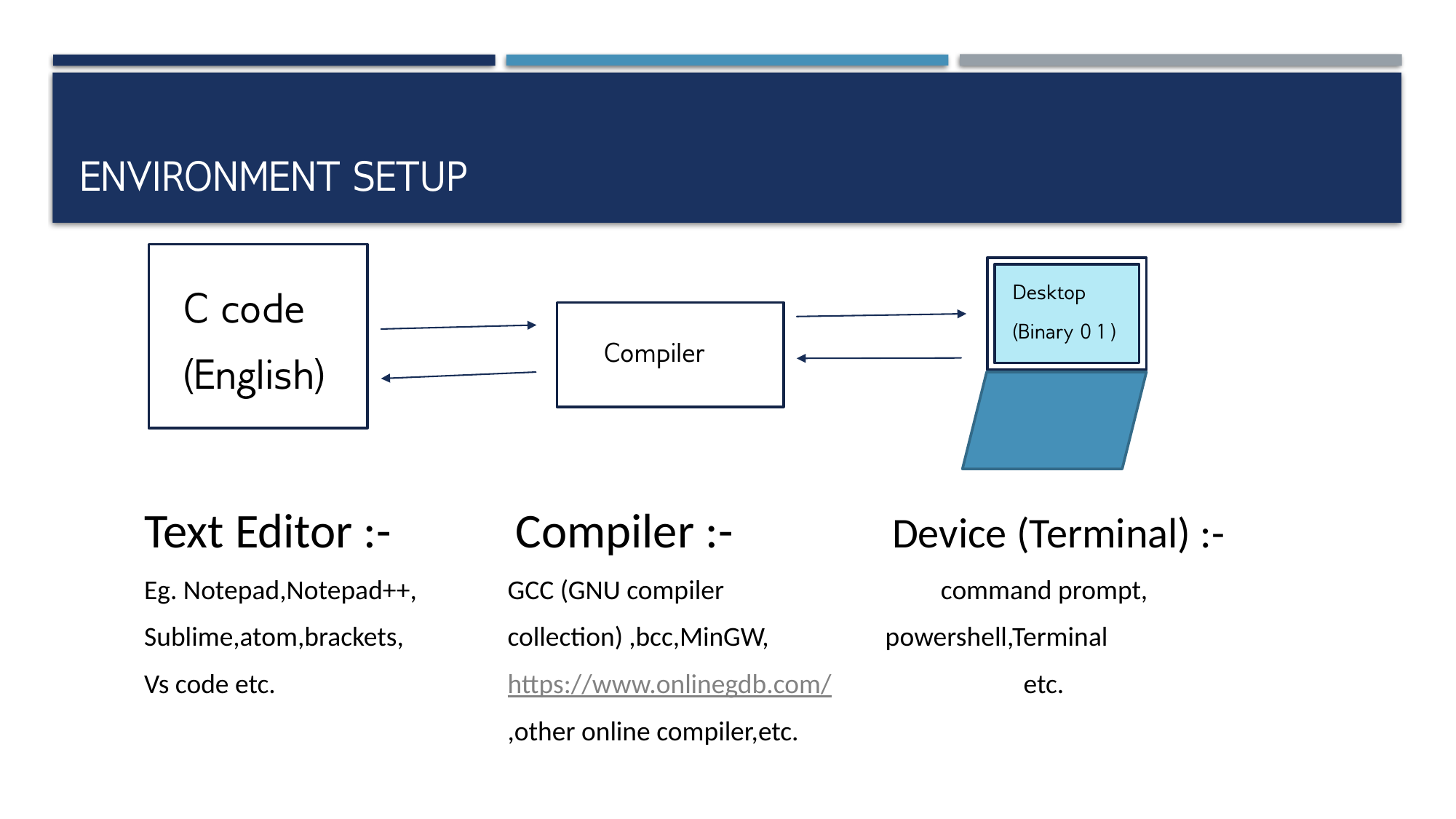

# Environment setup

C code
(English)
Desktop
(Binary 0 1 )

Compiler

Text Editor :-	           Compiler :-                      Device (Terminal) :-
Eg. Notepad,Notepad++,	           GCC (GNU compiler 	                       command prompt,
Sublime,atom,brackets,	           collection) ,bcc,MinGW,	              powershell,Terminal
Vs code etc.	           https://www.onlinegdb.com/		 etc.
	           ,other online compiler,etc.